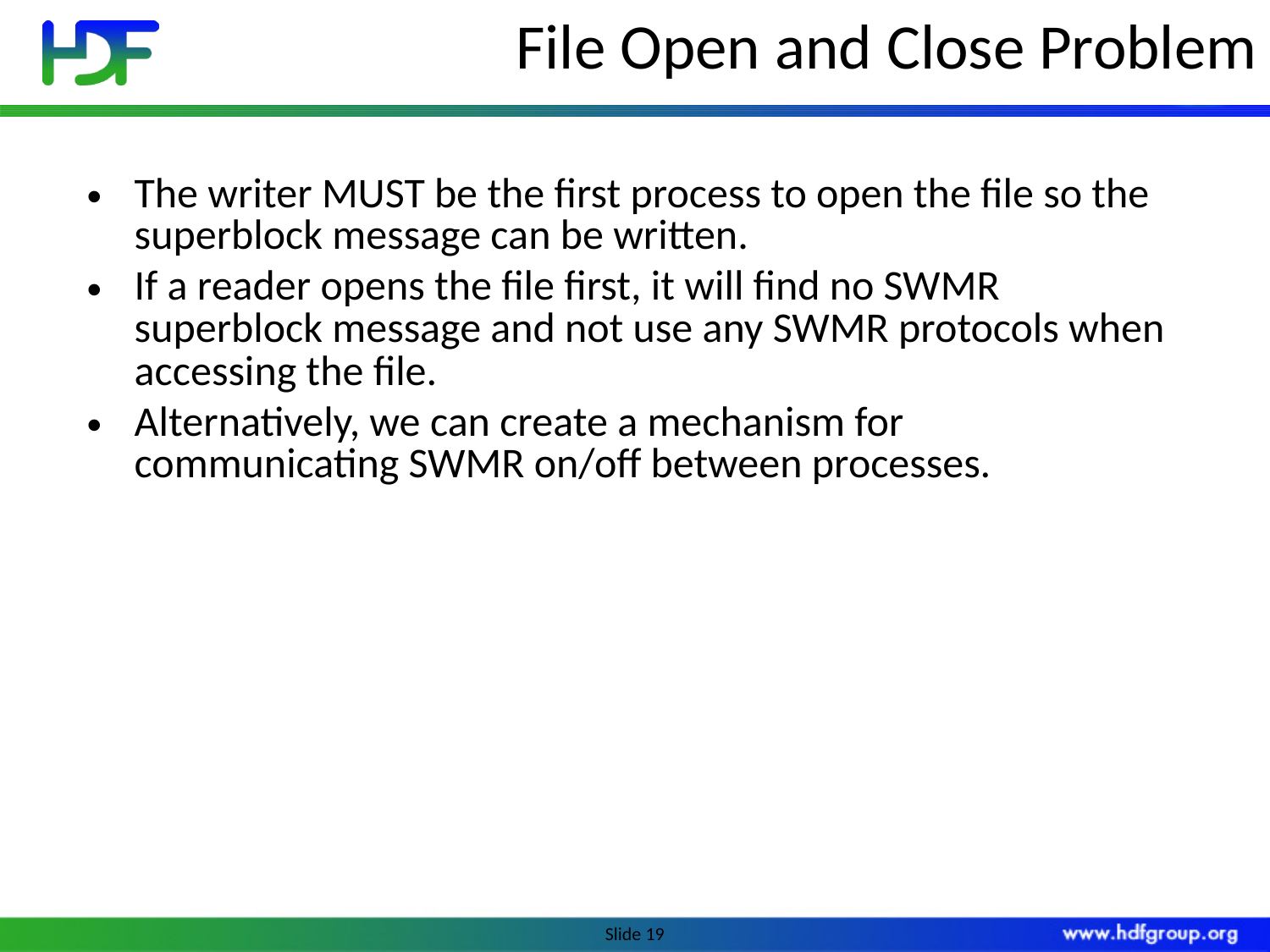

# File Open and Close Problem
The writer MUST be the first process to open the file so the superblock message can be written.
If a reader opens the file first, it will find no SWMR superblock message and not use any SWMR protocols when accessing the file.
Alternatively, we can create a mechanism for communicating SWMR on/off between processes.